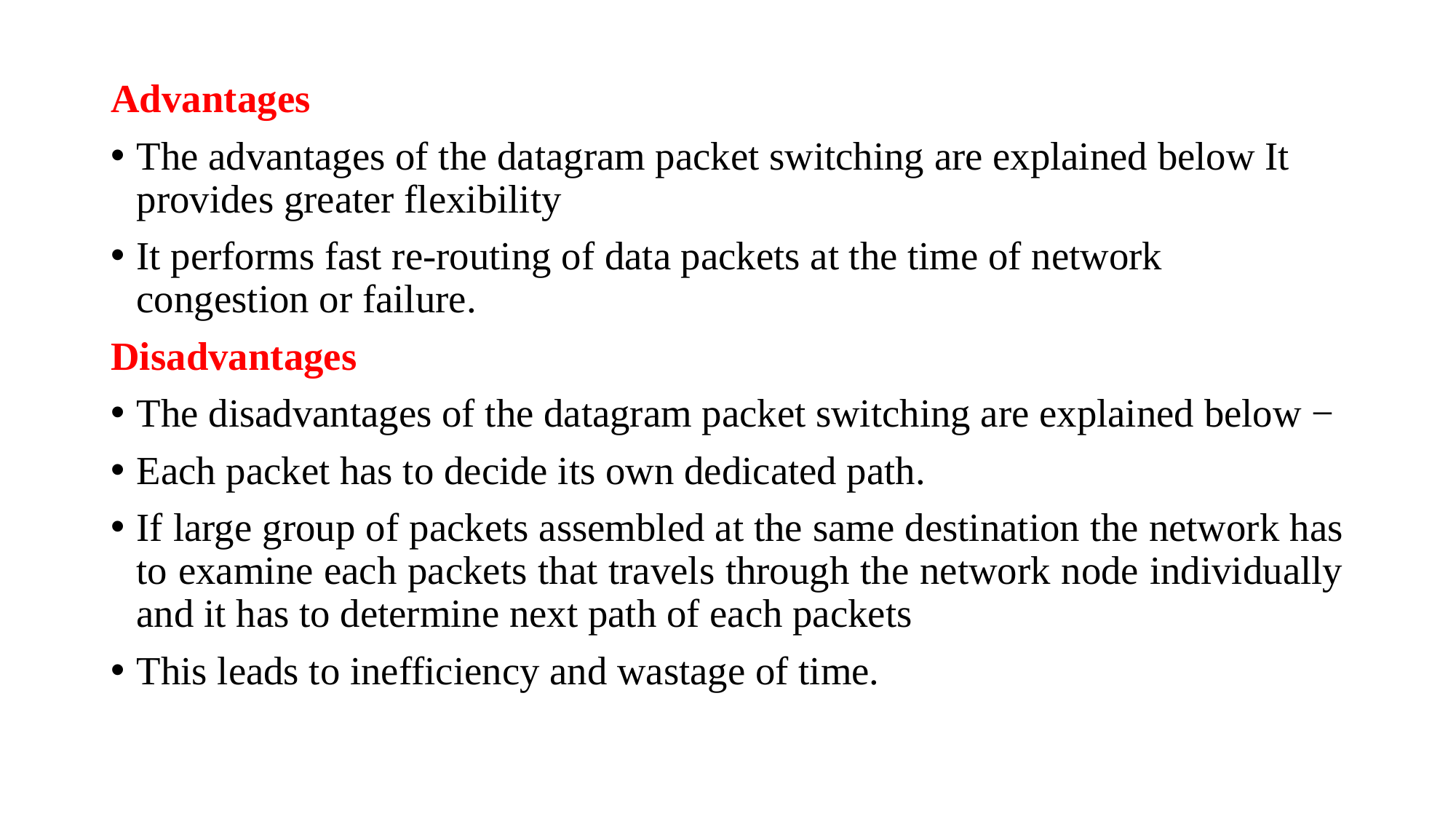

Advantages
The advantages of the datagram packet switching are explained below It provides greater flexibility
It performs fast re-routing of data packets at the time of network congestion or failure.
Disadvantages
The disadvantages of the datagram packet switching are explained below −
Each packet has to decide its own dedicated path.
If large group of packets assembled at the same destination the network has to examine each packets that travels through the network node individually and it has to determine next path of each packets
This leads to inefficiency and wastage of time.